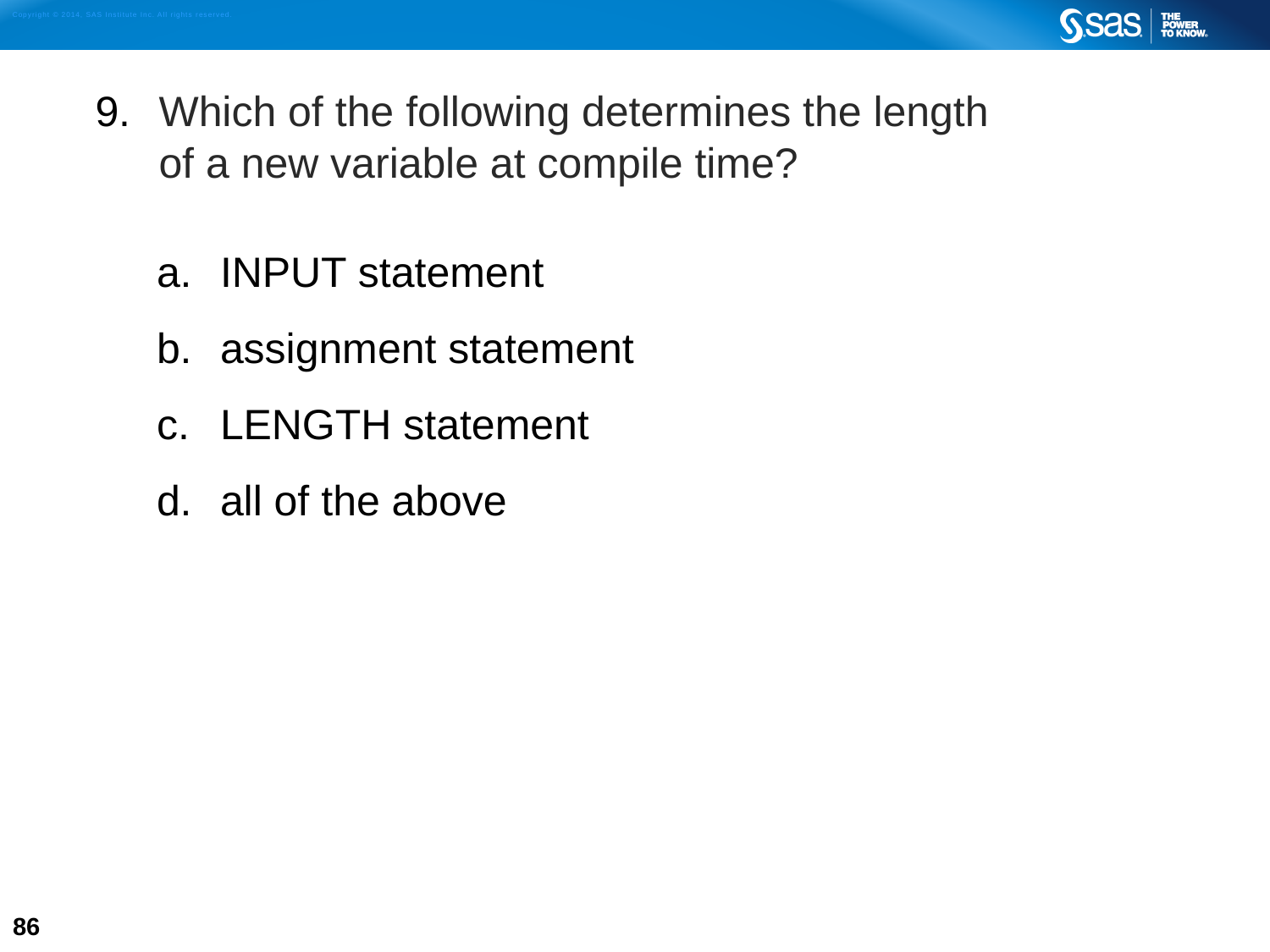

Which of the following determines the length
of a new variable at compile time?
INPUT statement
assignment statement
LENGTH statement
all of the above